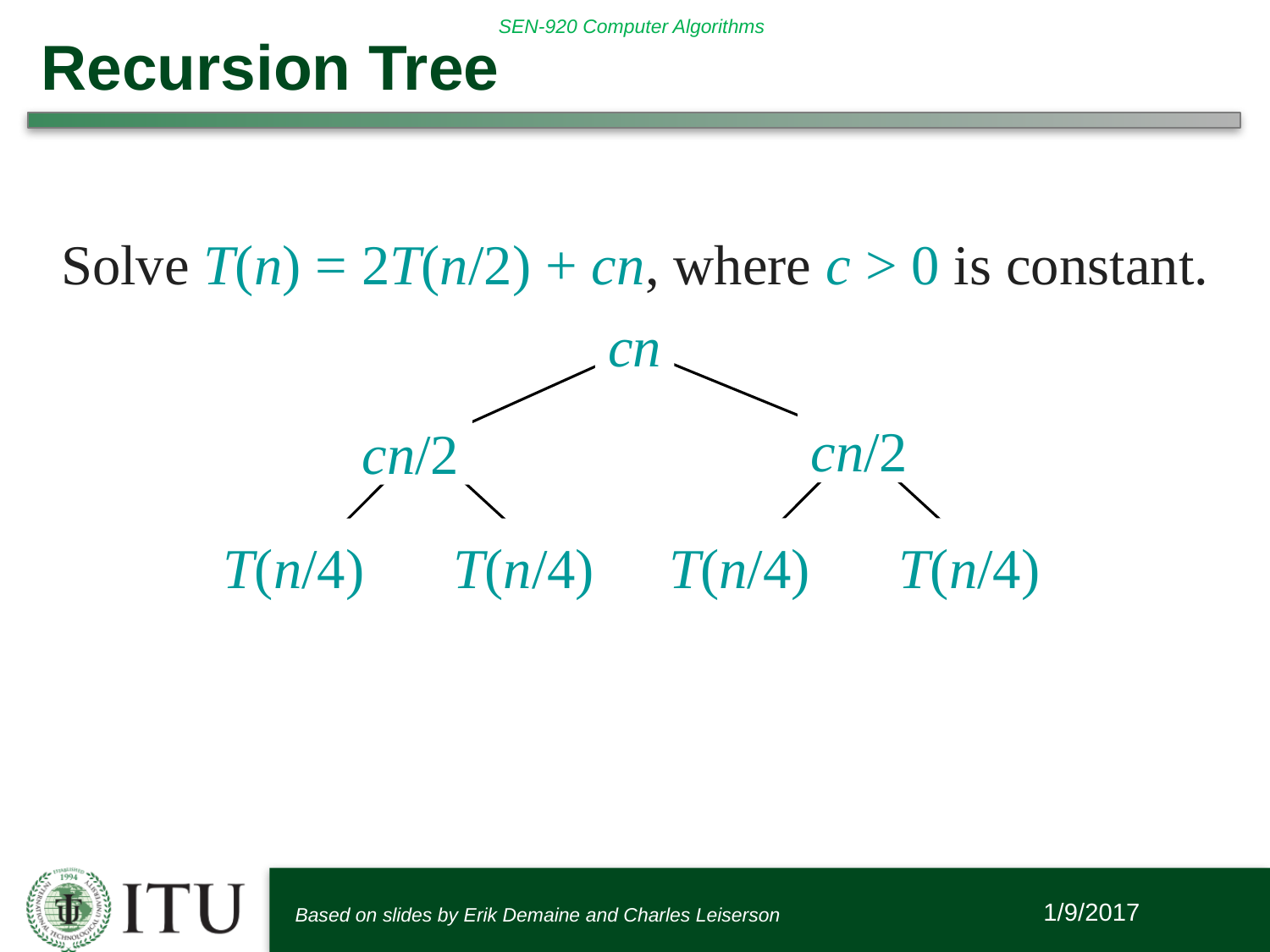

# Recursion Tree

Solve T(n) = 2T(n/2) + cn, where c > 0 is constant.
cn

cn/2
cn/2

T(n/4)
T(n/4)
T(n/4)
T(n/4)
Based on slides by Erik Demaine and Charles Leiserson
1/9/2017